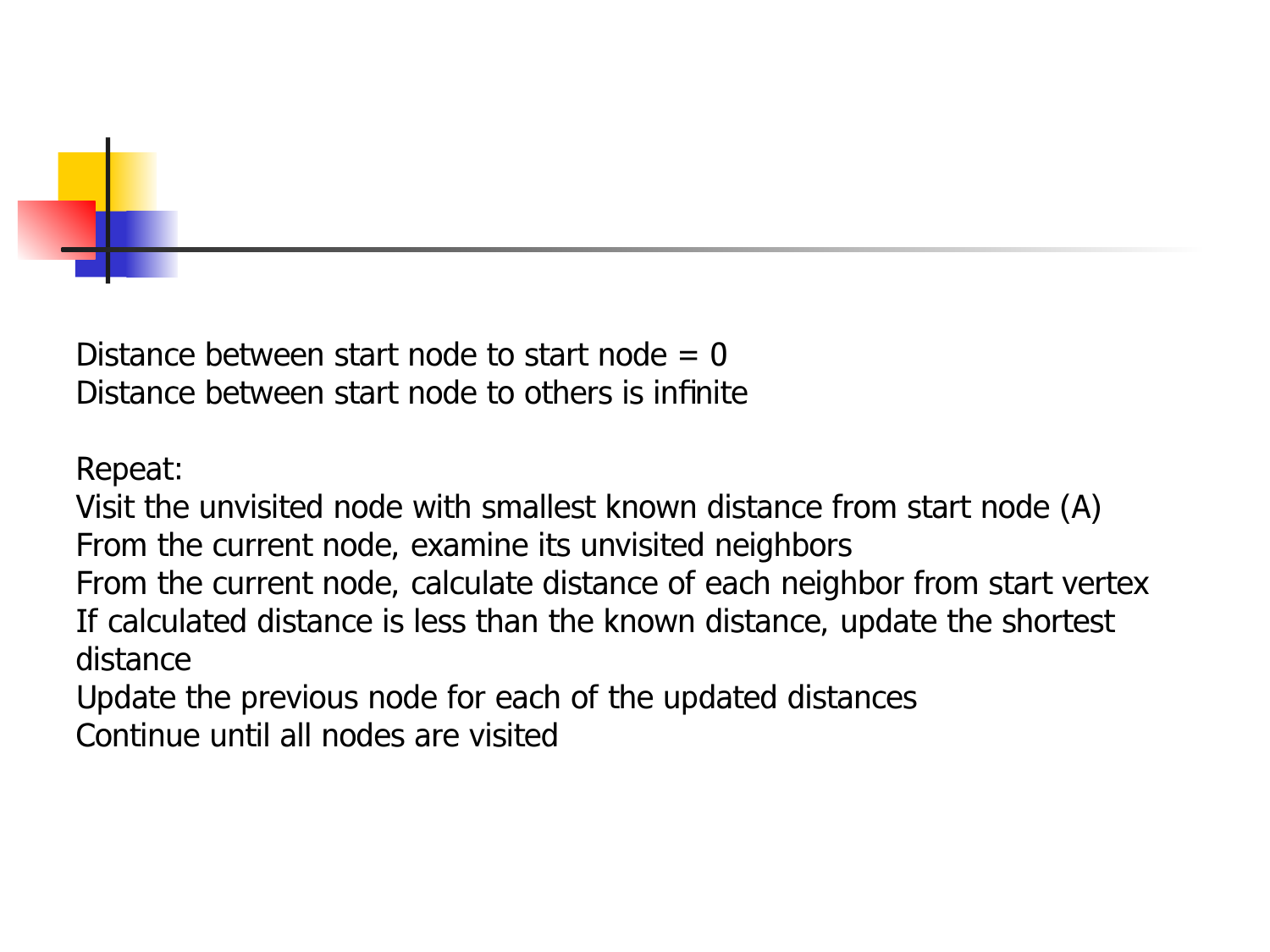

Distance between start node to start node = 0
Distance between start node to others is infinite

Repeat:
Visit the unvisited node with smallest known distance from start node (A)
From the current node, examine its unvisited neighbors
From the current node, calculate distance of each neighbor from start vertex
If calculated distance is less than the known distance, update the shortest distance
Update the previous node for each of the updated distances
Continue until all nodes are visited